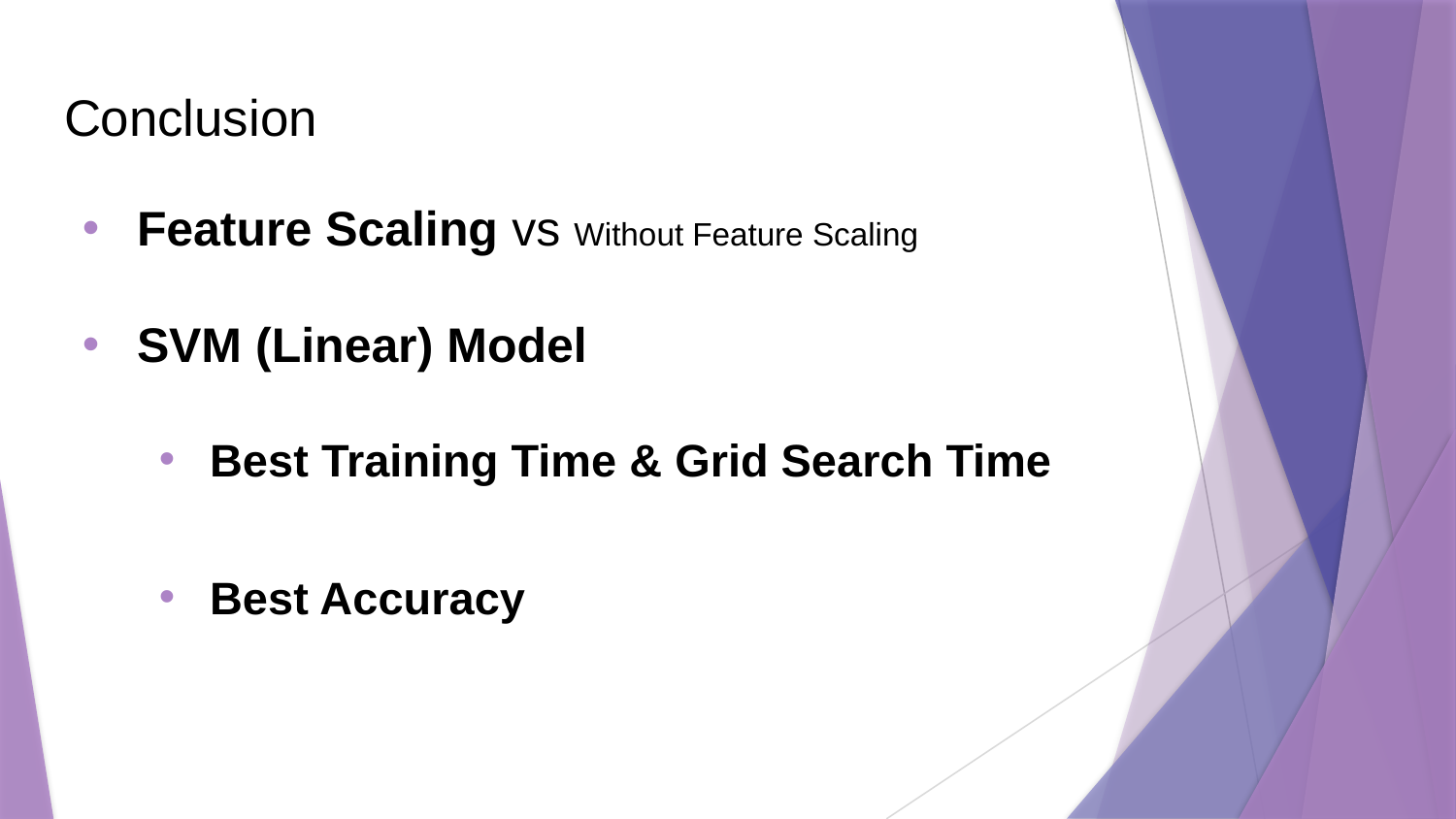

# Conclusion
Feature Scaling vs Without Feature Scaling

SVM (Linear) Model

Best Training Time & Grid Search Time

Best Accuracy